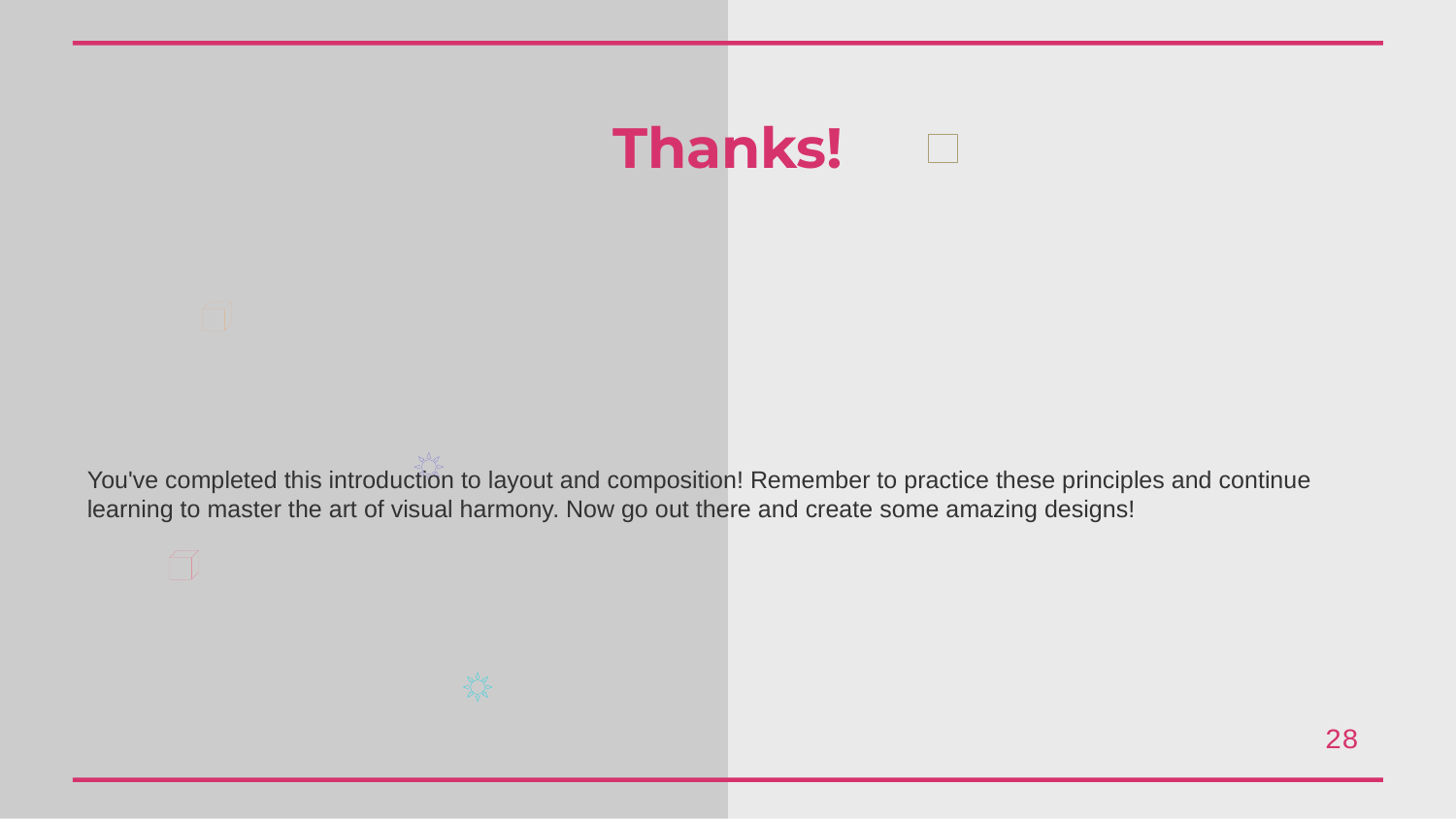

Thanks!

You've completed this introduction to layout and composition! Remember to practice these principles and continue learning to master the art of visual harmony. Now go out there and create some amazing designs!

28